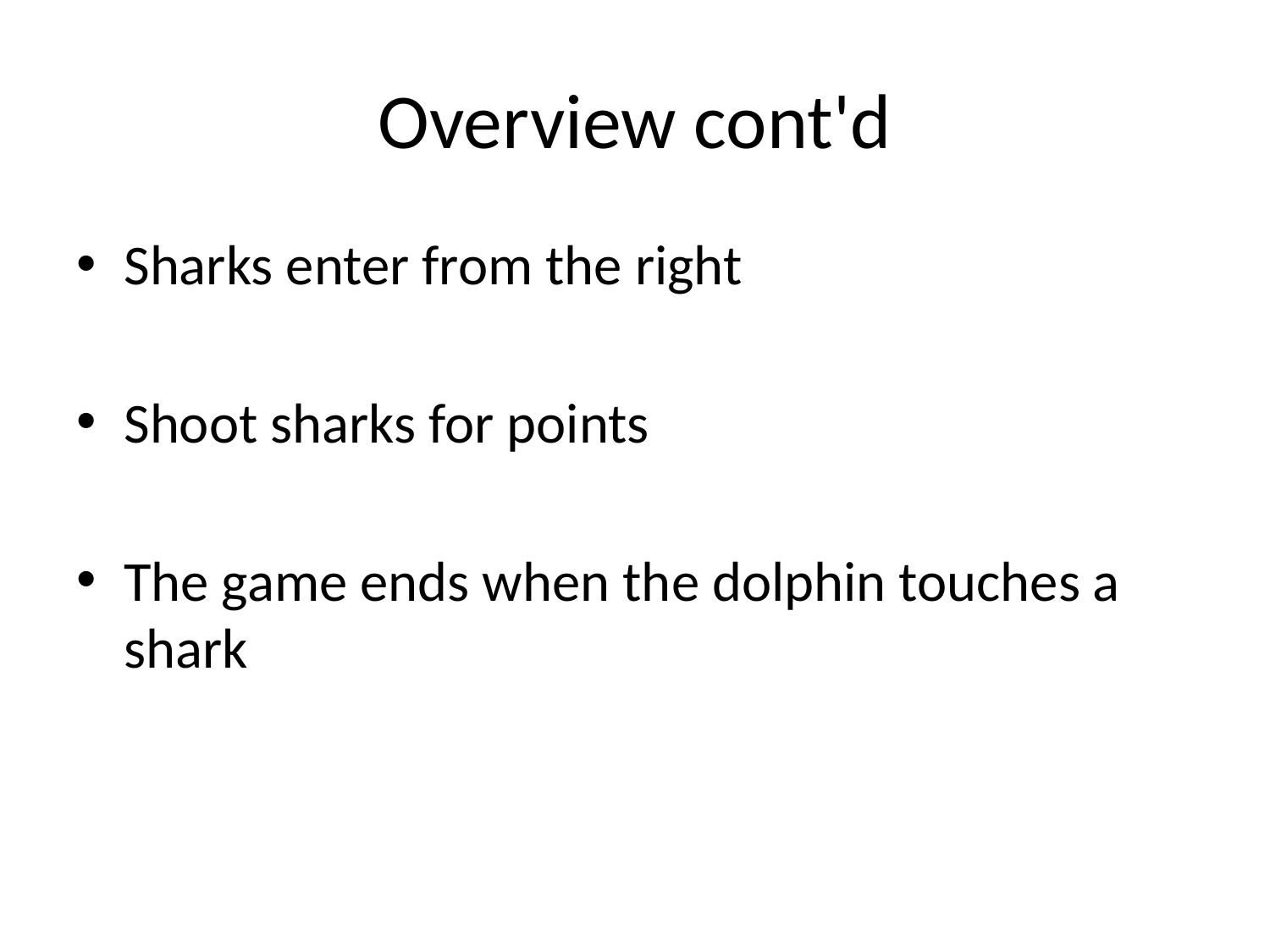

# Overview cont'd
Sharks enter from the right

Shoot sharks for points

The game ends when the dolphin touches a shark